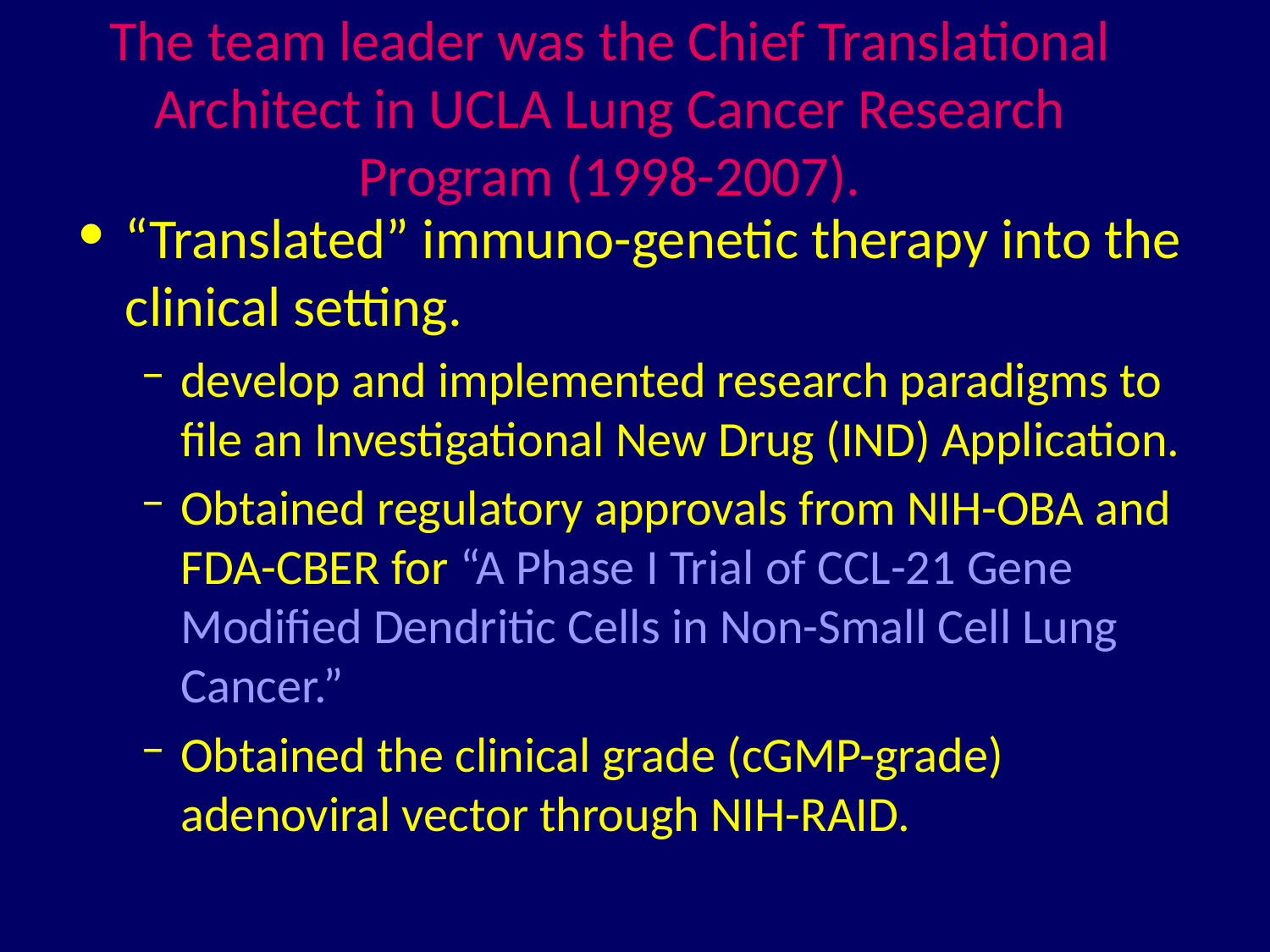

# The team leader was the Chief Translational Architect in UCLA Lung Cancer Research Program (1998-2007).
“Translated” immuno-genetic therapy into the clinical setting.
develop and implemented research paradigms to file an Investigational New Drug (IND) Application.
Obtained regulatory approvals from NIH-OBA and FDA-CBER for “A Phase I Trial of CCL-21 Gene Modified Dendritic Cells in Non-Small Cell Lung Cancer.”
Obtained the clinical grade (cGMP-grade) adenoviral vector through NIH-RAID.